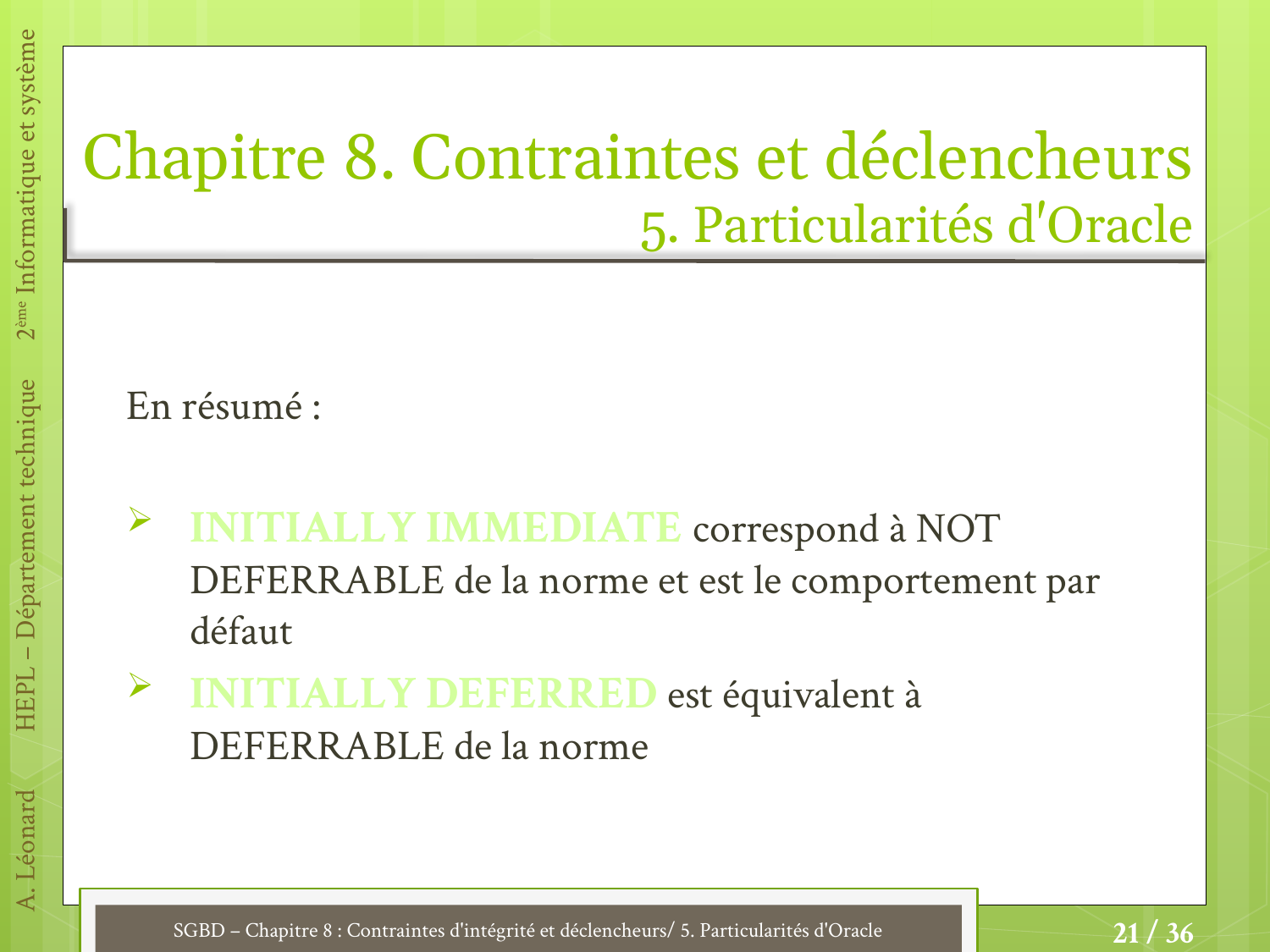

# Chapitre 8. Contraintes et déclencheurs 5. Particularités d'Oracle
En résumé :

INITIALLY IMMEDIATE correspond à NOT DEFERRABLE de la norme et est le comportement par défaut
INITIALLY DEFERRED est équivalent à DEFERRABLE de la norme
SGBD – Chapitre 8 : Contraintes d'intégrité et déclencheurs/ 5. Particularités d'Oracle